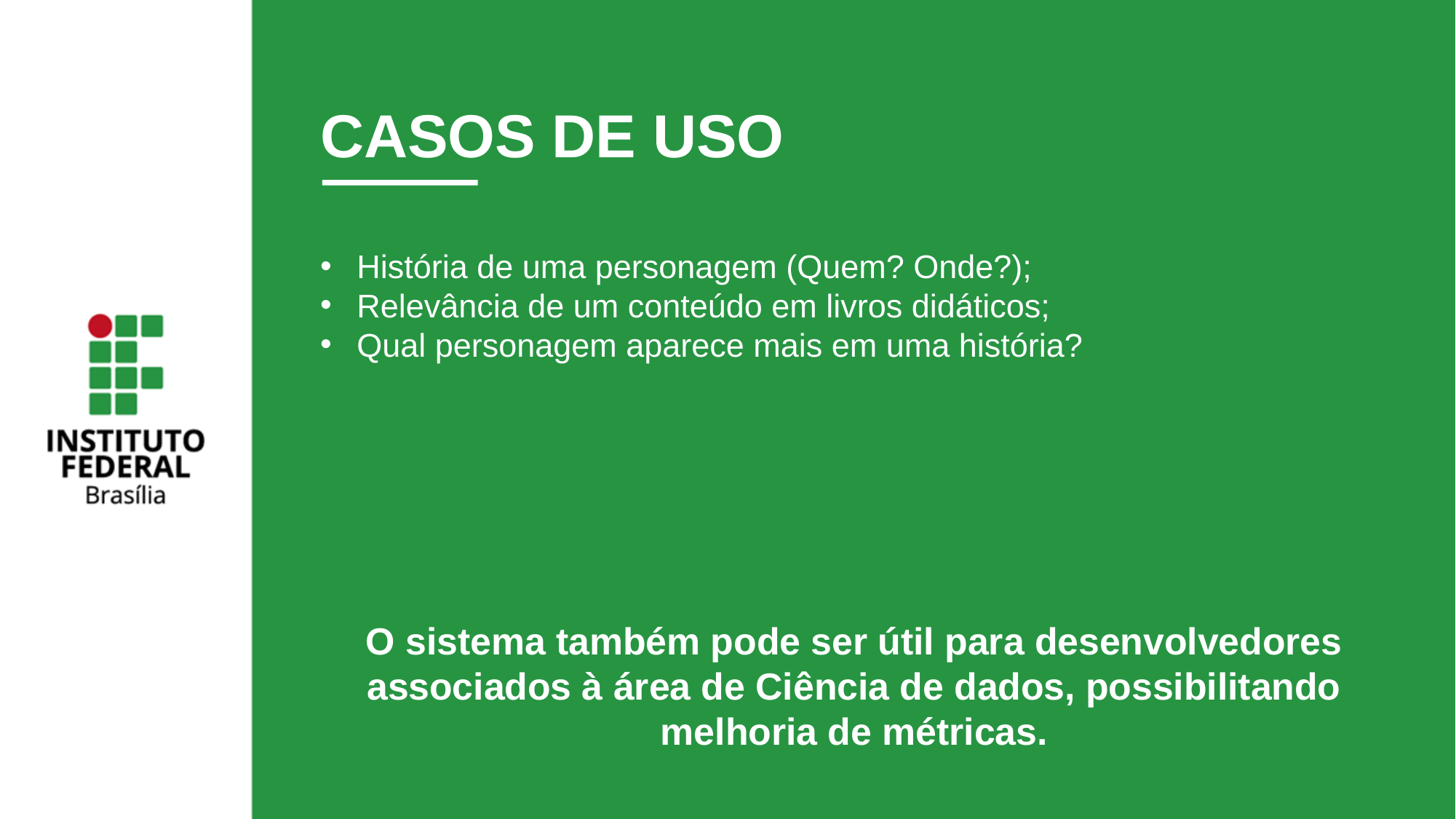

# CASOS DE USO
História de uma personagem (Quem? Onde?);
Relevância de um conteúdo em livros didáticos;
Qual personagem aparece mais em uma história?

O sistema também pode ser útil para desenvolvedores associados à área de Ciência de dados, possibilitando melhoria de métricas.